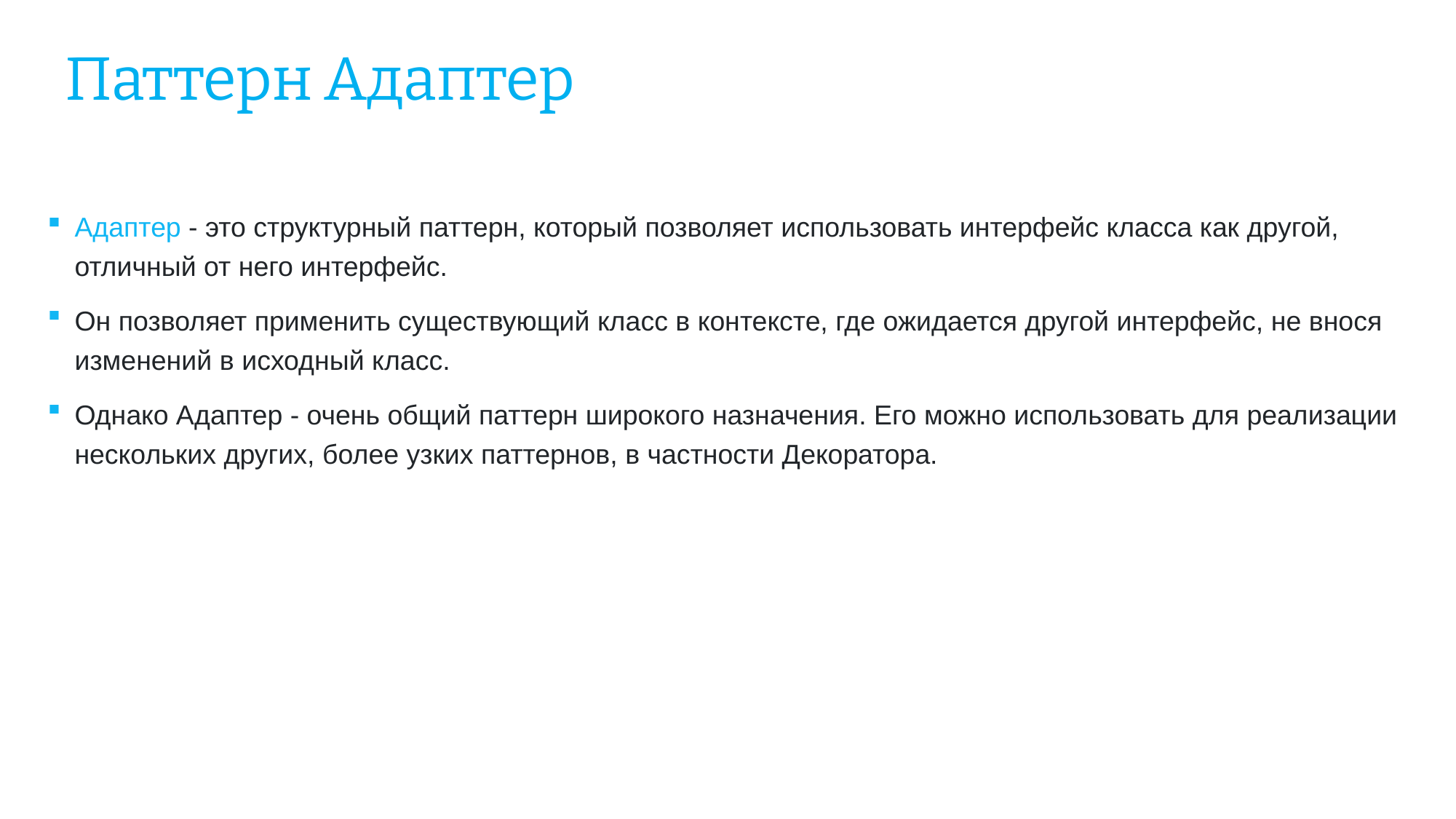

Паттерн Адаптер

Адаптер - это структурный паттерн, который позволяет использовать интерфейс класса как другой, отличный от него интерфейс.
Он позволяет применить существующий класс в контексте, где ожидается другой интерфейс, не внося изменений в исходный класс.
Однако Адаптер - очень общий паттерн широкого назначения. Его можно использовать для реализации нескольких других, более узких паттернов, в частности Декоратора.